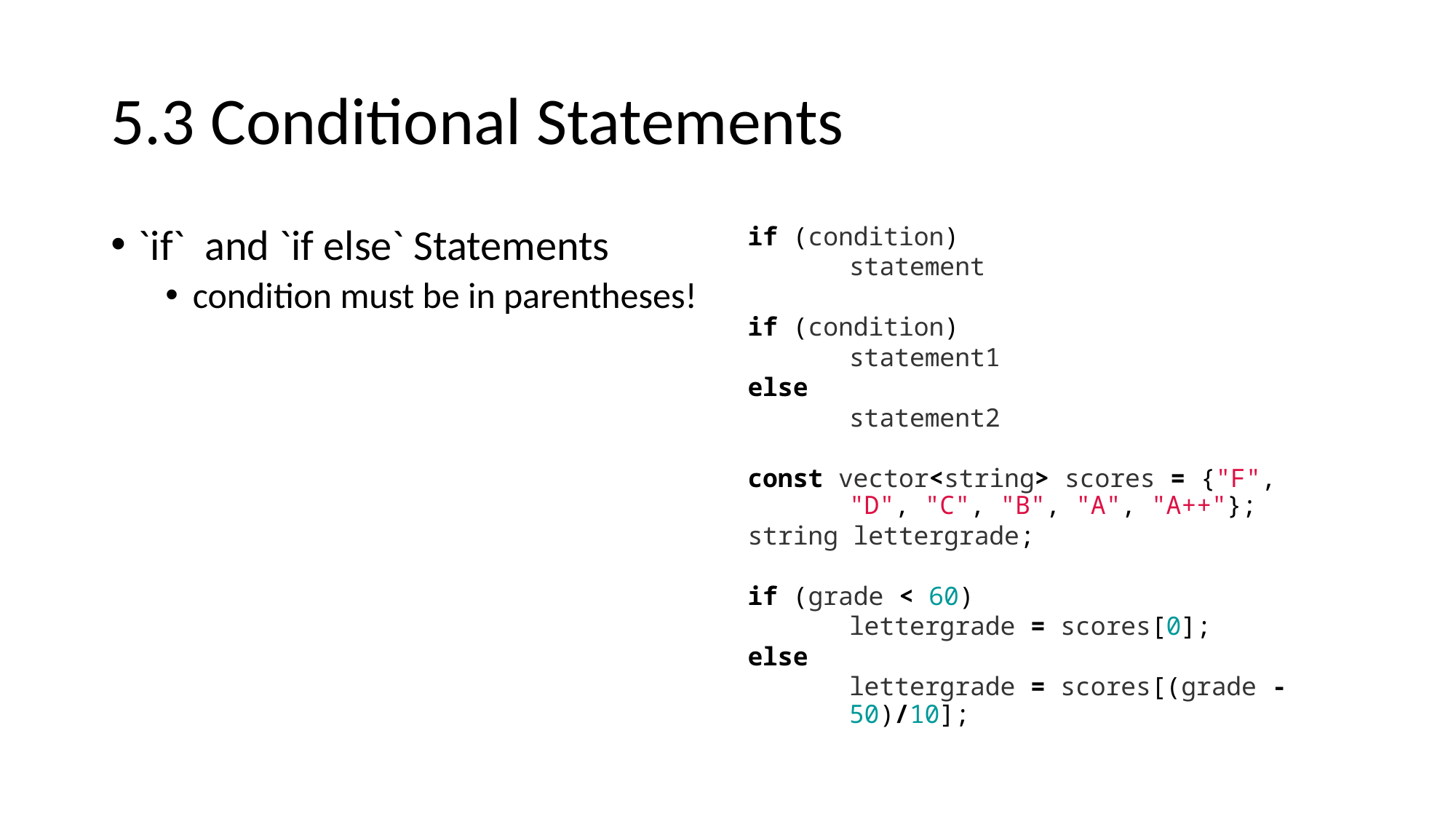

# 5.3 Conditional Statements
`if`  and `if else` Statements
condition must be in parentheses!
if (condition)
	statement

if (condition)
	statement1
else
	statement2

const vector<string> scores = {"F", 	"D", "C", "B", "A", "A++"};
string lettergrade;

if (grade < 60)
	lettergrade = scores[0];
else
	lettergrade = scores[(grade - 	50)/10];